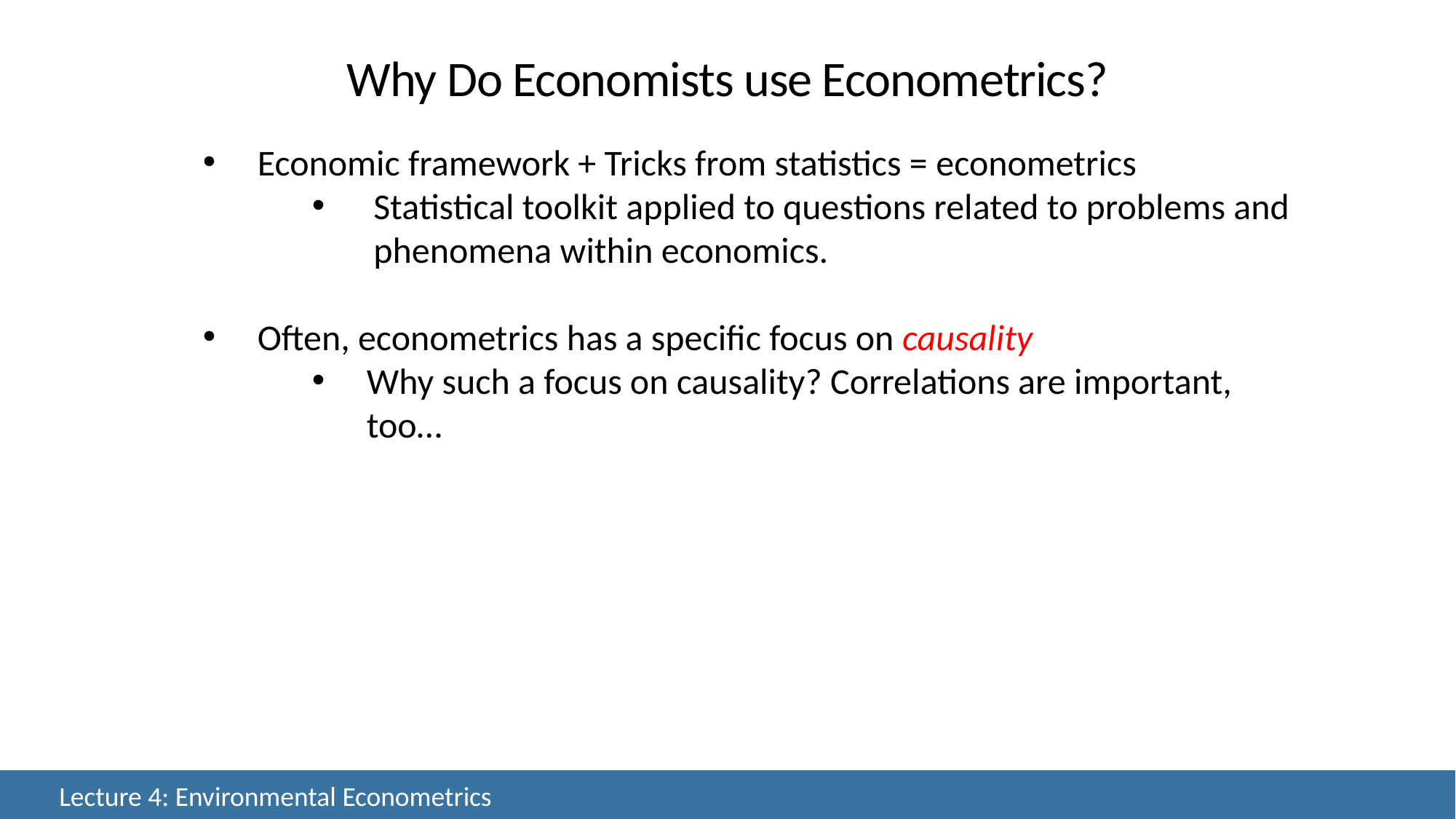

Why Do Economists use Econometrics?
Economic framework + Tricks from statistics = econometrics
Statistical toolkit applied to questions related to problems and phenomena within economics.

Often, econometrics has a specific focus on causality
Why such a focus on causality? Correlations are important, too…